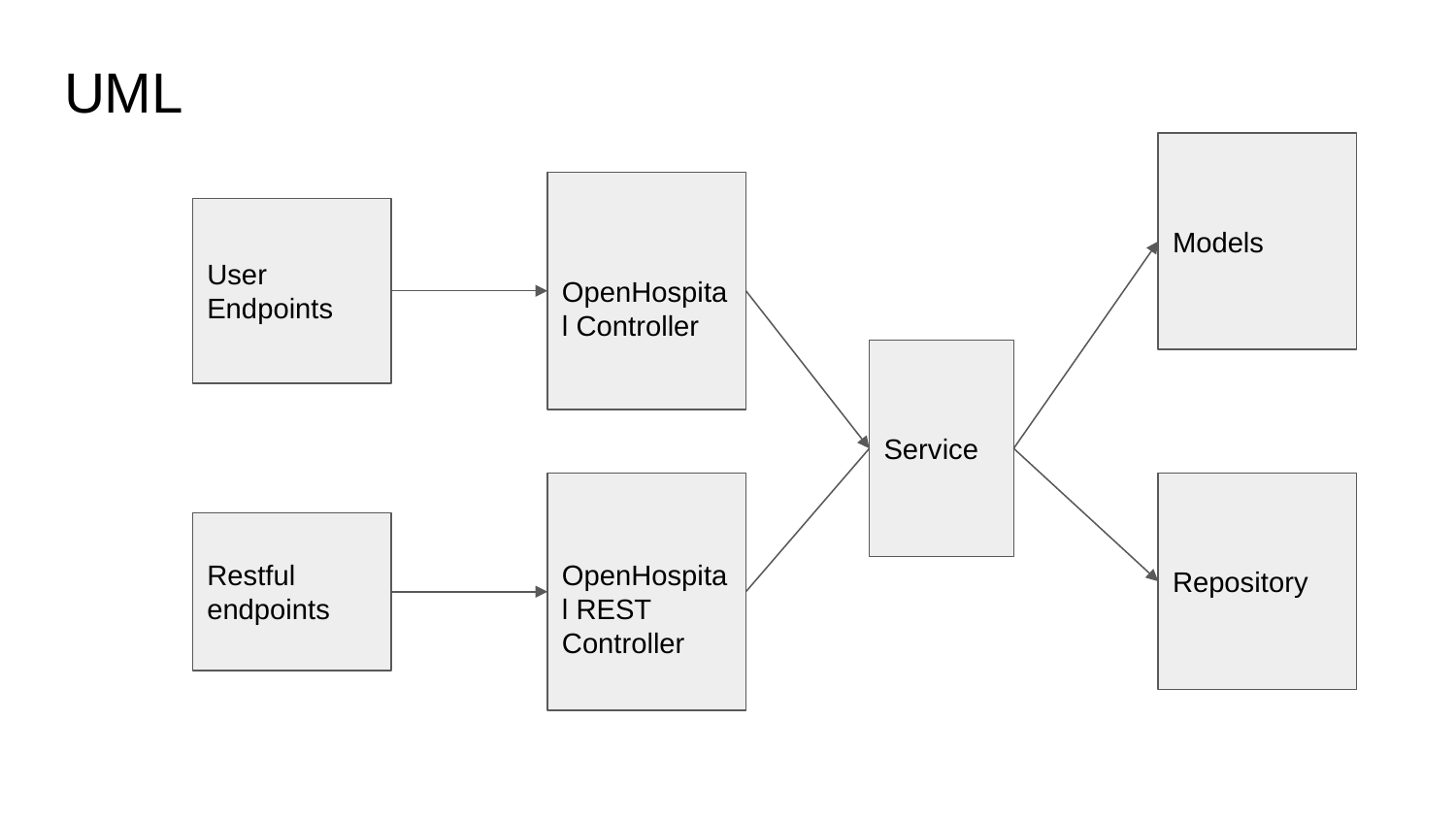

# UML
Models
 OpenHospital Controller
User Endpoints
Service
 OpenHospital REST Controller
Repository
Restful endpoints